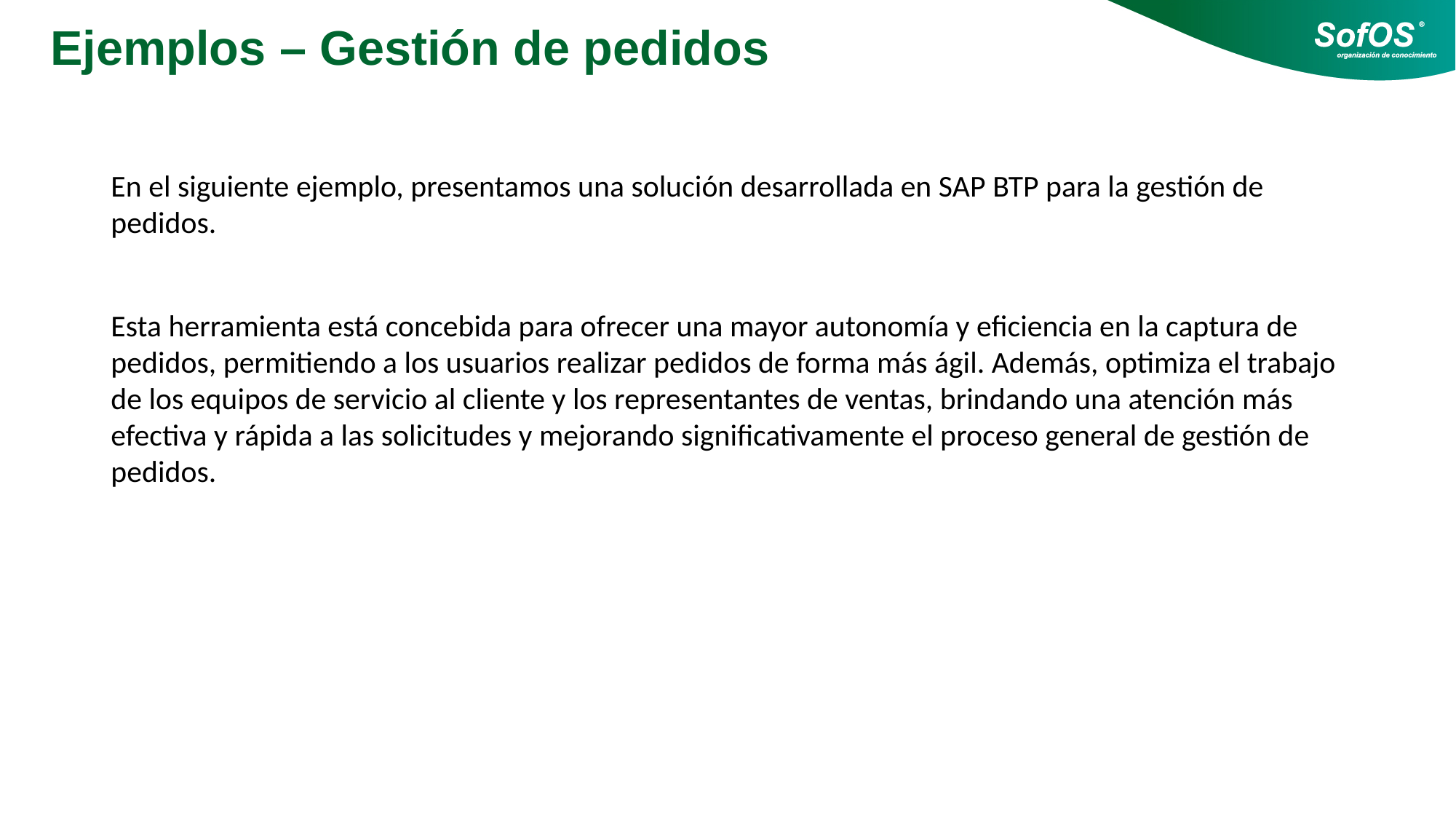

# Ejemplos – Gestión de pedidos
En el siguiente ejemplo, presentamos una solución desarrollada en SAP BTP para la gestión de pedidos.

Esta herramienta está concebida para ofrecer una mayor autonomía y eficiencia en la captura de pedidos, permitiendo a los usuarios realizar pedidos de forma más ágil. Además, optimiza el trabajo de los equipos de servicio al cliente y los representantes de ventas, brindando una atención más efectiva y rápida a las solicitudes y mejorando significativamente el proceso general de gestión de pedidos.